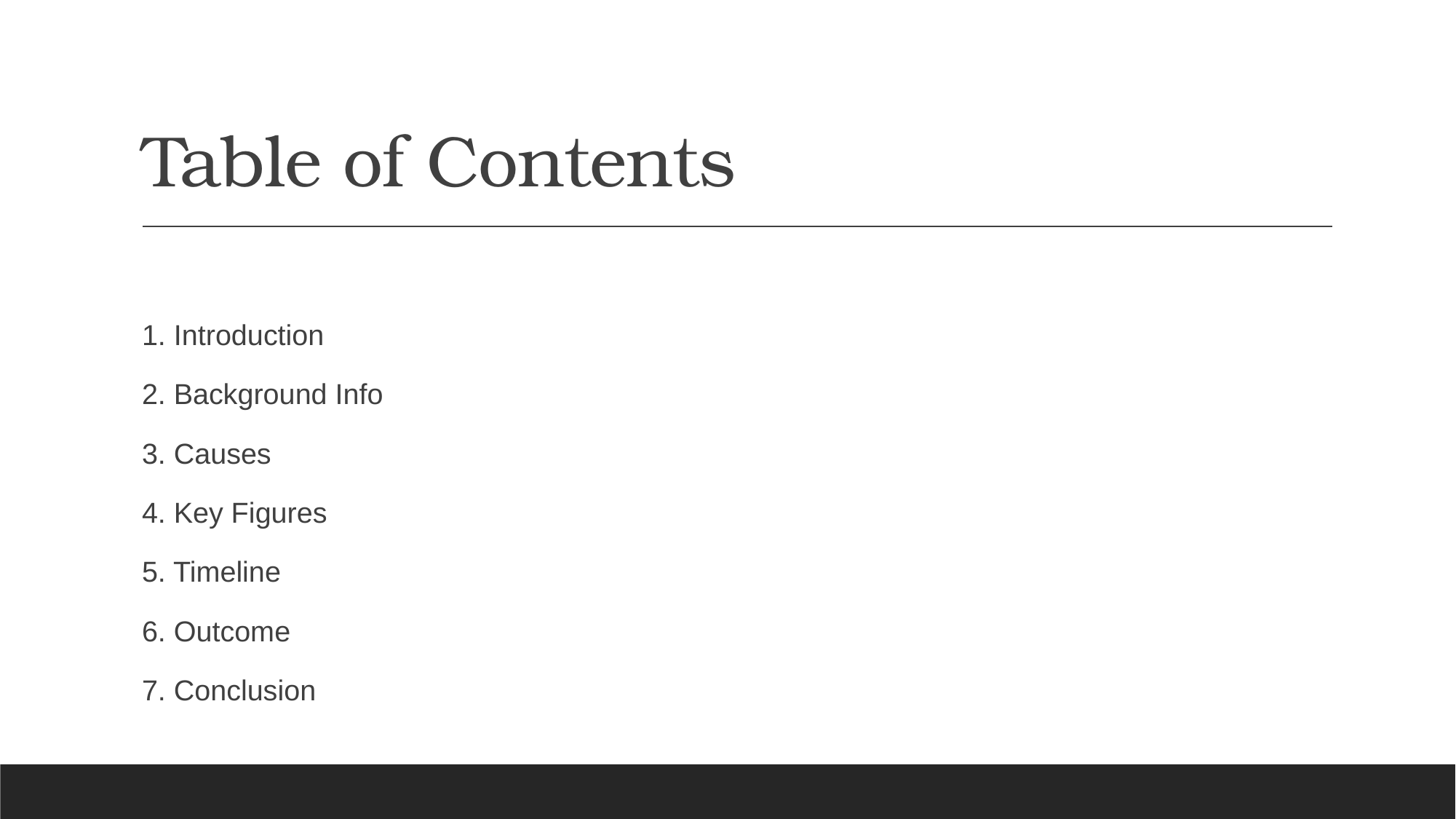

# Table of Contents

1. Introduction
2. Background Info
3. Causes
4. Key Figures
5. Timeline
6. Outcome
7. Conclusion